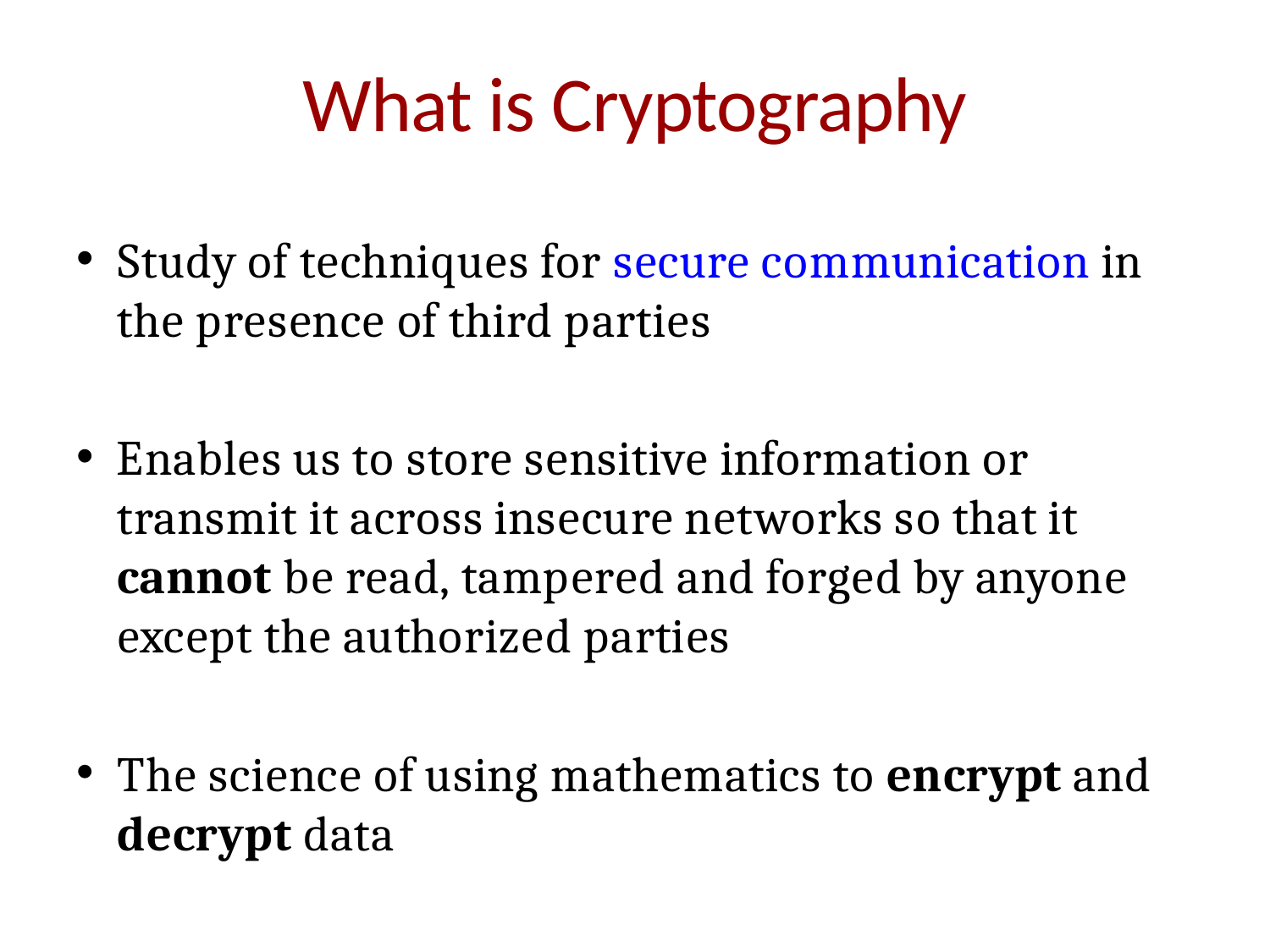

# What is Cryptography
Study of techniques for secure communication in the presence of third parties

Enables us to store sensitive information or transmit it across insecure networks so that it cannot be read, tampered and forged by anyone except the authorized parties

The science of using mathematics to encrypt and decrypt data